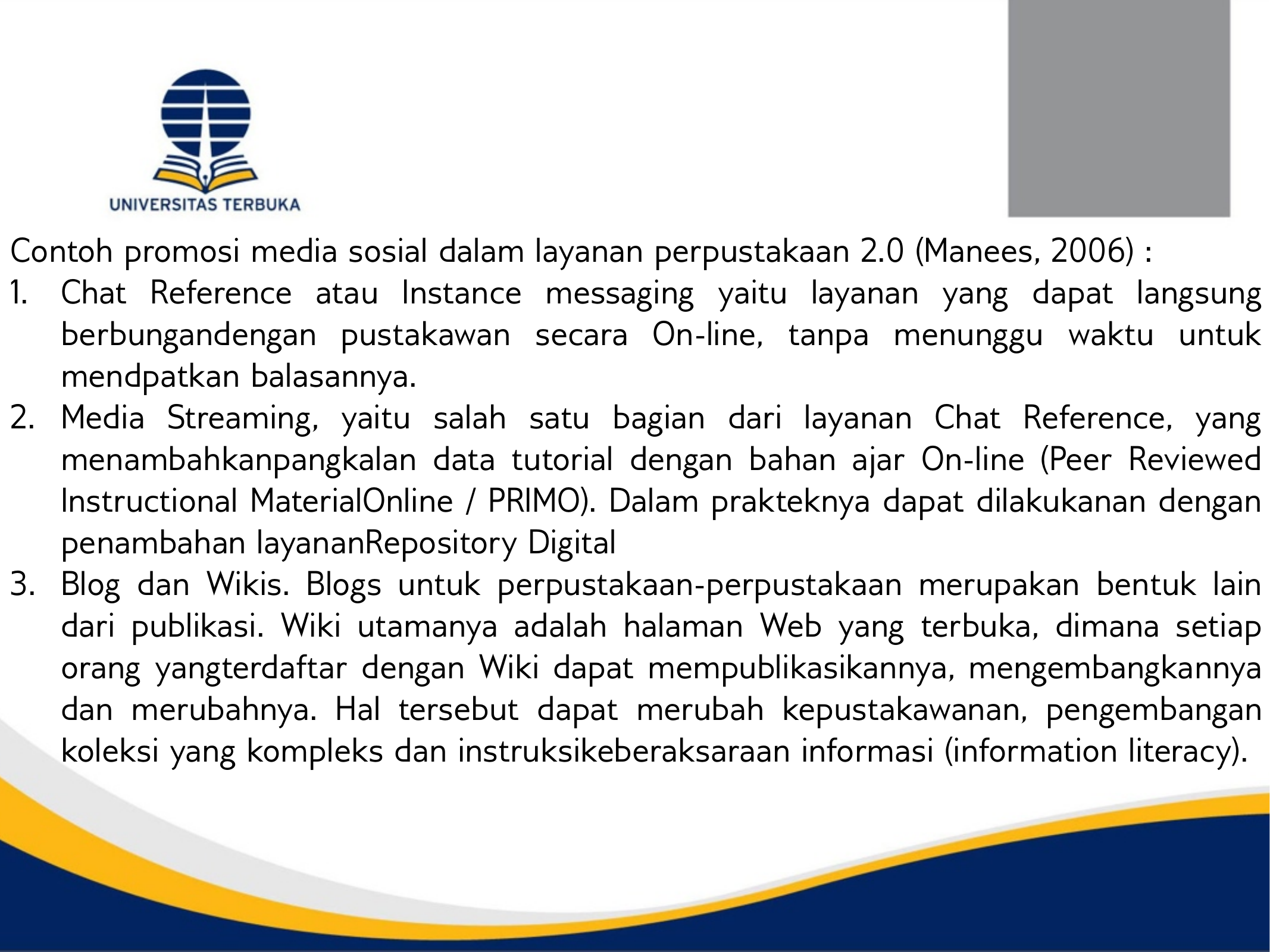

Contoh promosi media sosial dalam layanan perpustakaan 2.0 (Manees, 2006) :
Chat Reference atau Instance messaging yaitu layanan yang dapat langsung berbungandengan pustakawan secara On-line, tanpa menunggu waktu untuk mendpatkan balasannya.
Media Streaming, yaitu salah satu bagian dari layanan Chat Reference, yang menambahkanpangkalan data tutorial dengan bahan ajar On-line (Peer Reviewed Instructional MaterialOnline / PRIMO). Dalam prakteknya dapat dilakukanan dengan penambahan layananRepository Digital
Blog dan Wikis. Blogs untuk perpustakaan-perpustakaan merupakan bentuk lain dari publikasi. Wiki utamanya adalah halaman Web yang terbuka, dimana setiap orang yangterdaftar dengan Wiki dapat mempublikasikannya, mengembangkannya dan merubahnya. Hal tersebut dapat merubah kepustakawanan, pengembangan koleksi yang kompleks dan instruksikeberaksaraan informasi (information literacy).